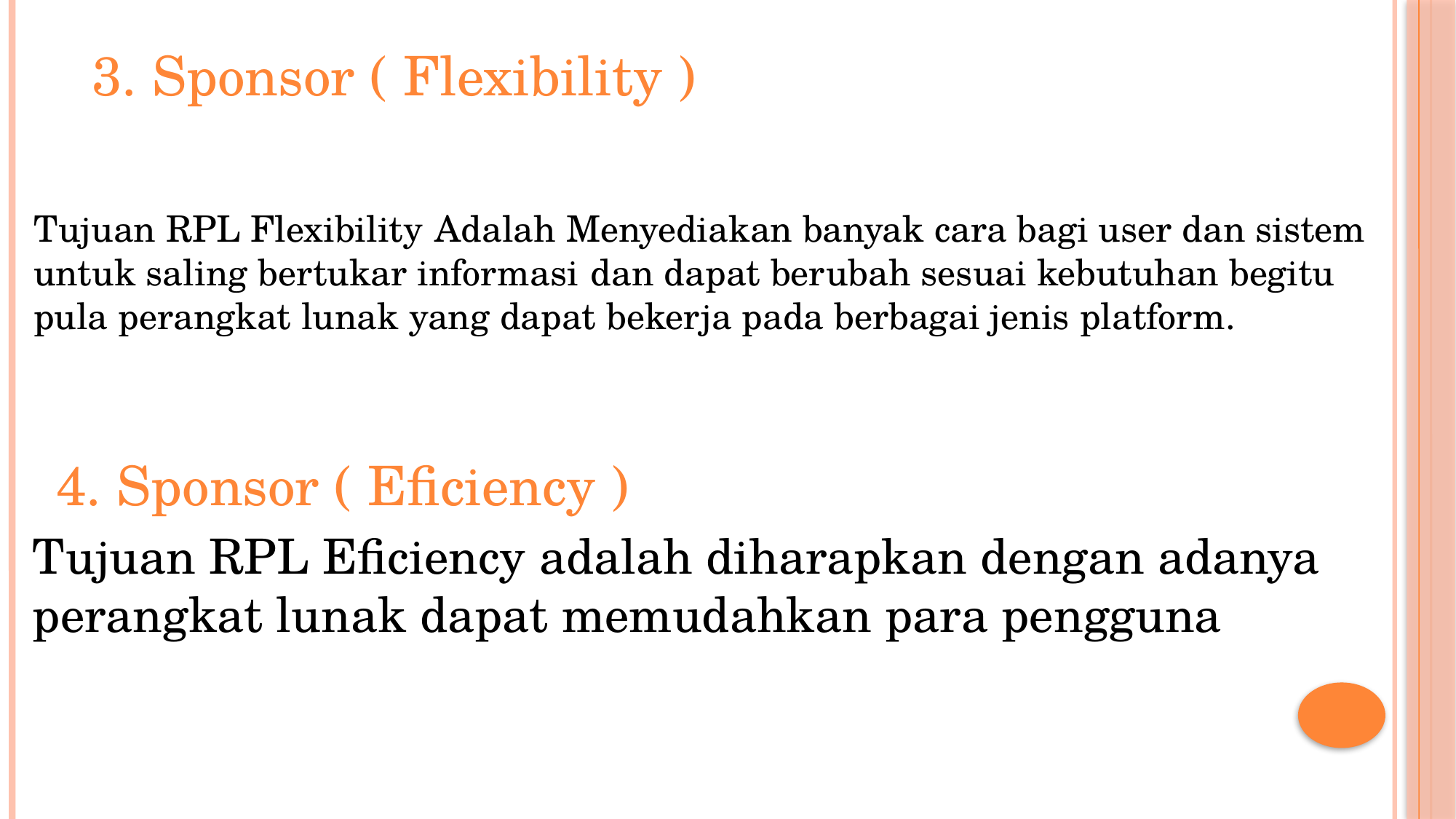

3. Sponsor ( Flexibility )
Tujuan RPL Flexibility Adalah Menyediakan banyak cara bagi user dan sistem untuk saling bertukar informasi dan dapat berubah sesuai kebutuhan begitu pula perangkat lunak yang dapat bekerja pada berbagai jenis platform.

4. Sponsor ( Eficiency )
Tujuan RPL Eficiency adalah diharapkan dengan adanya perangkat lunak dapat memudahkan para pengguna